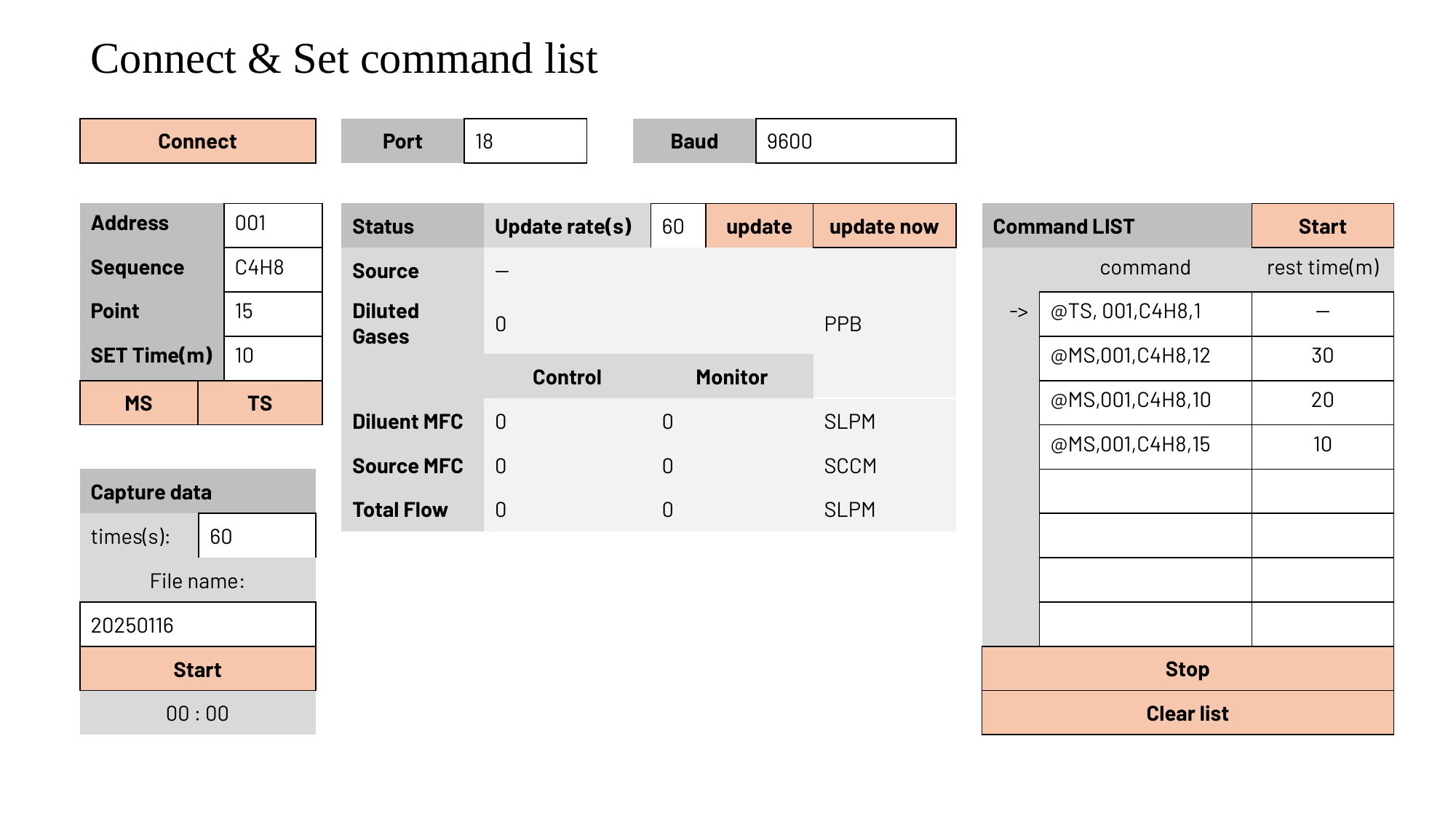

Connect & Set command list
| Connect |
| --- |
| Port | 18 |
| --- | --- |
| Baud | 9600 |
| --- | --- |
| Address |  | 001 |
| --- | --- | --- |
| Sequence |  | C4H8 |
| Point |  | 15 |
| SET Time(m) |  | 10 |
| MS | TS |  |
| Status | Update rate(s) | 60 | update | update now |
| --- | --- | --- | --- | --- |
| Source | -- |  |  |  |
| Diluted Gases | 0 |  |  | PPB |
|  | Control | Monitor | Monitor |  |
| Diluent MFC | 0 | 0 | 1.780 | SLPM |
| Source MFC | 0 | 0 | 10.7 | SCCM |
| Total Flow | 0 | 0 | 1765 | SLPM |
| Command LIST |  | Start |
| --- | --- | --- |
|  | command | rest time(m) |
| -> | @TS, 001,C4H8,1 | -- |
|  | @MS,001,C4H8,12 | 30 |
|  | @MS,001,C4H8,10 | 20 |
|  | @MS,001,C4H8,15 | 10 |
|  |  |  |
|  |  |  |
|  |  |  |
|  |  |  |
| Stop |  |  |
| Clear list |  |  |
| Capture data |  |
| --- | --- |
| times(s): | 60 |
| File name: |  |
| 20250116 |  |
| Start |  |
| 00 : 00 |  |